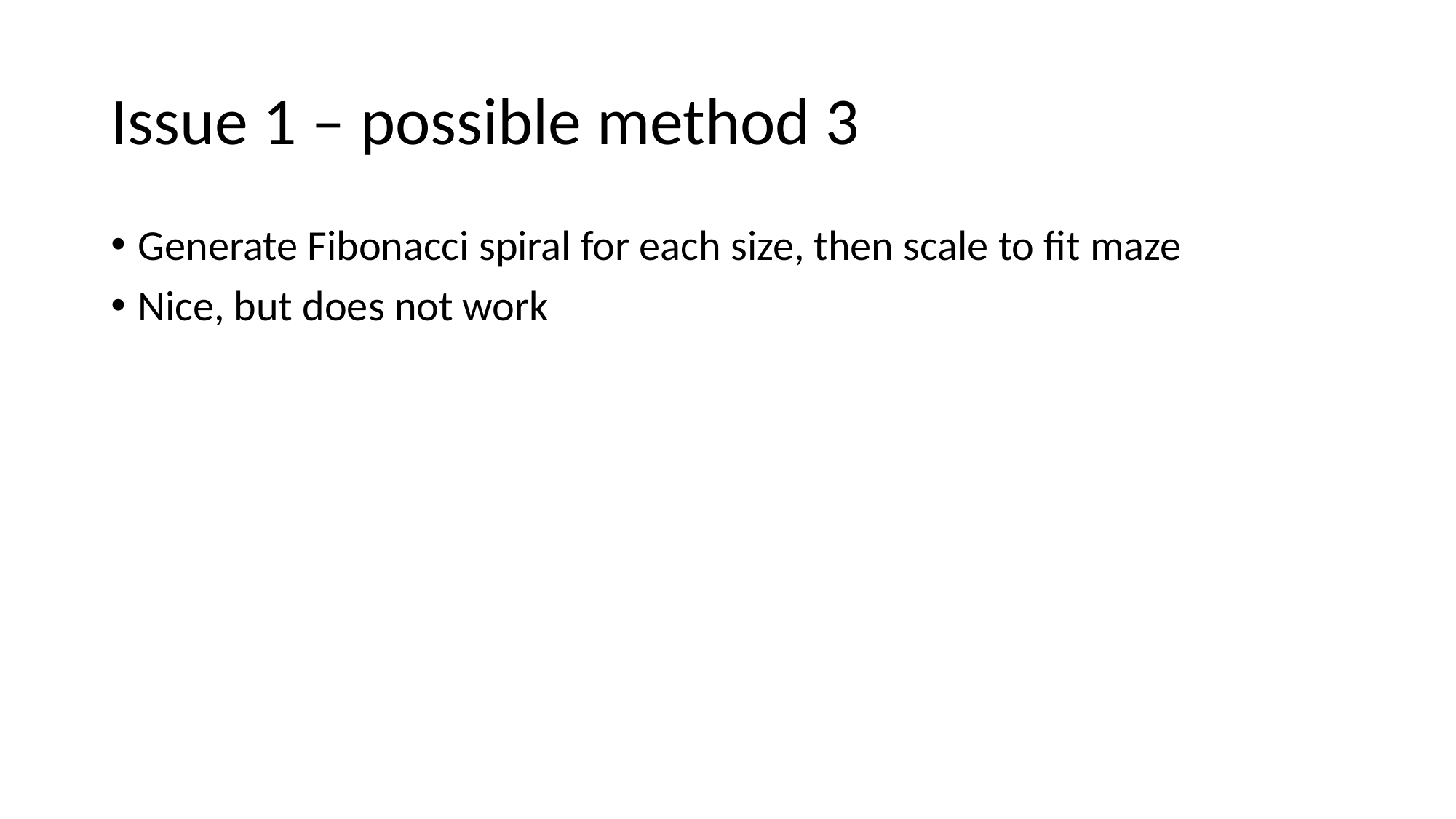

# Issue 1 – possible method 3
Generate Fibonacci spiral for each size, then scale to fit maze
Nice, but does not work